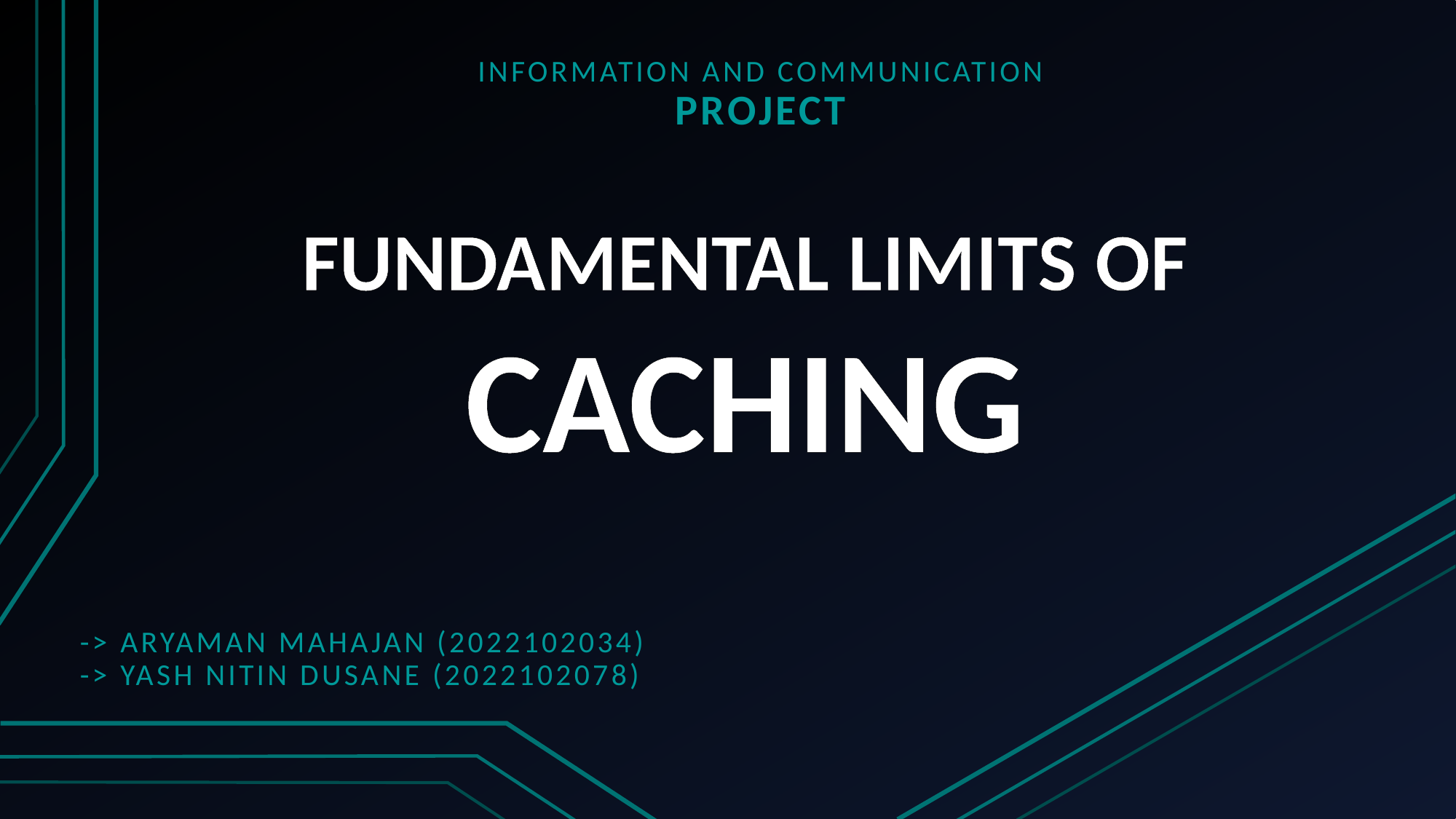

InFormation and communication
Project

-> Aryaman Mahajan (2022102034)
-> Yash nitin Dusane (2022102078)
FUNDAMENTAL LIMITS OF CACHING